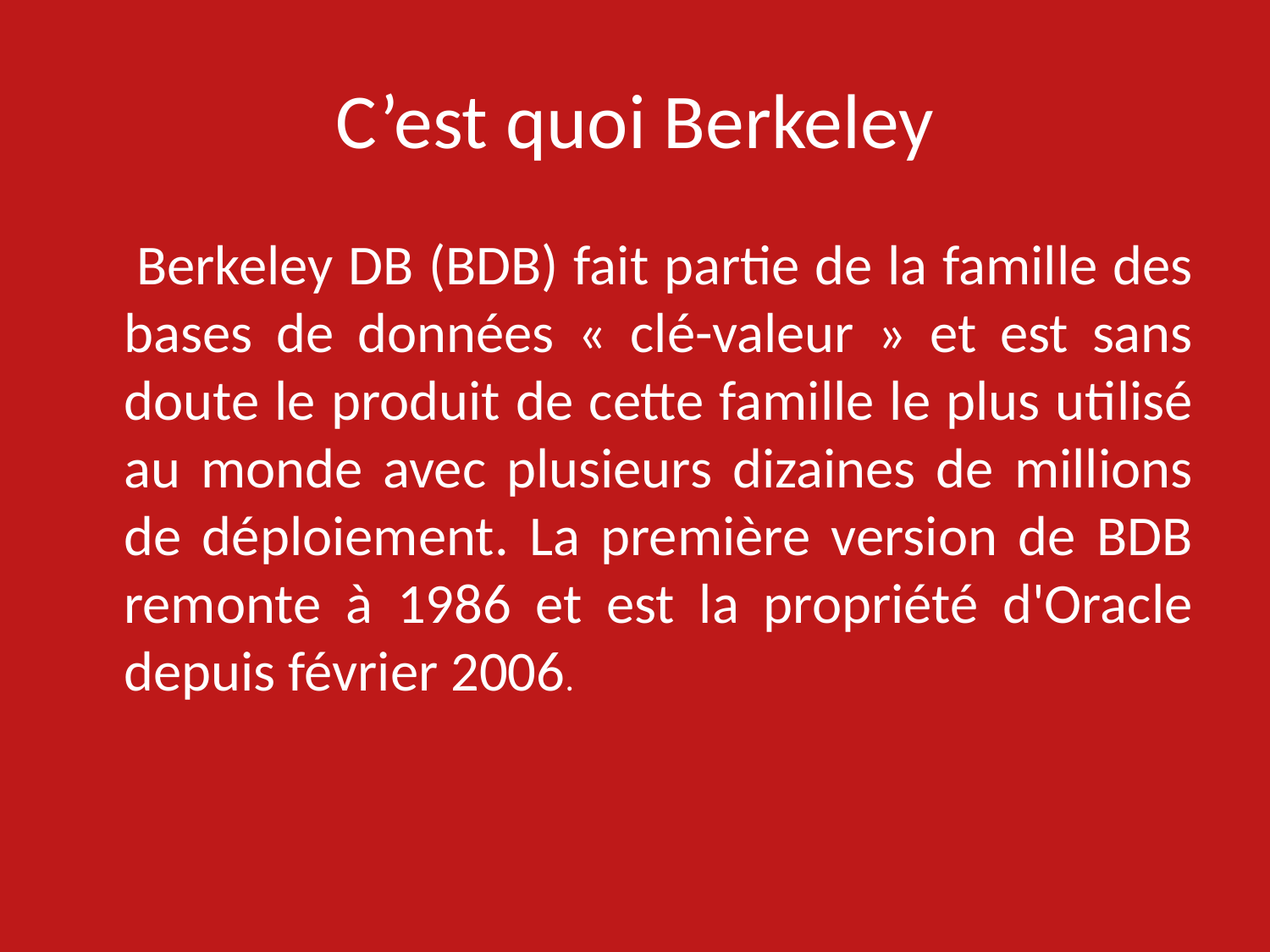

# C’est quoi Berkeley
    Berkeley DB (BDB) fait partie de la famille des bases de données « clé-valeur » et est sans doute le produit de cette famille le plus utilisé au monde avec plusieurs dizaines de millions de déploiement. La première version de BDB remonte à 1986 et est la propriété d'Oracle depuis février 2006.

4